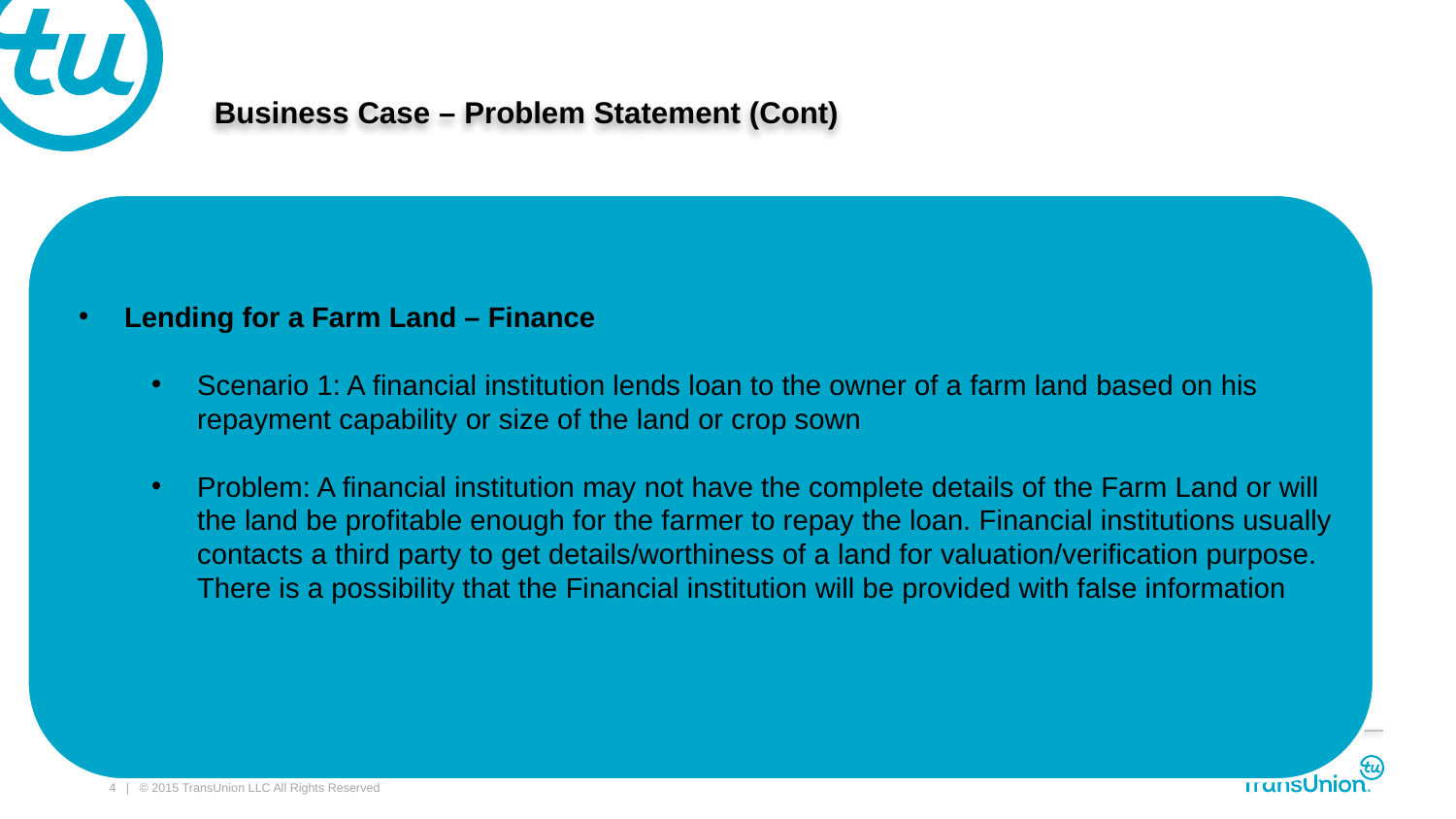

# Business Case – Problem Statement (Cont)

Lending for a Farm Land – Finance

Scenario 1: A financial institution lends loan to the owner of a farm land based on his repayment capability or size of the land or crop sown

Problem: A financial institution may not have the complete details of the Farm Land or will the land be profitable enough for the farmer to repay the loan. Financial institutions usually contacts a third party to get details/worthiness of a land for valuation/verification purpose. There is a possibility that the Financial institution will be provided with false information